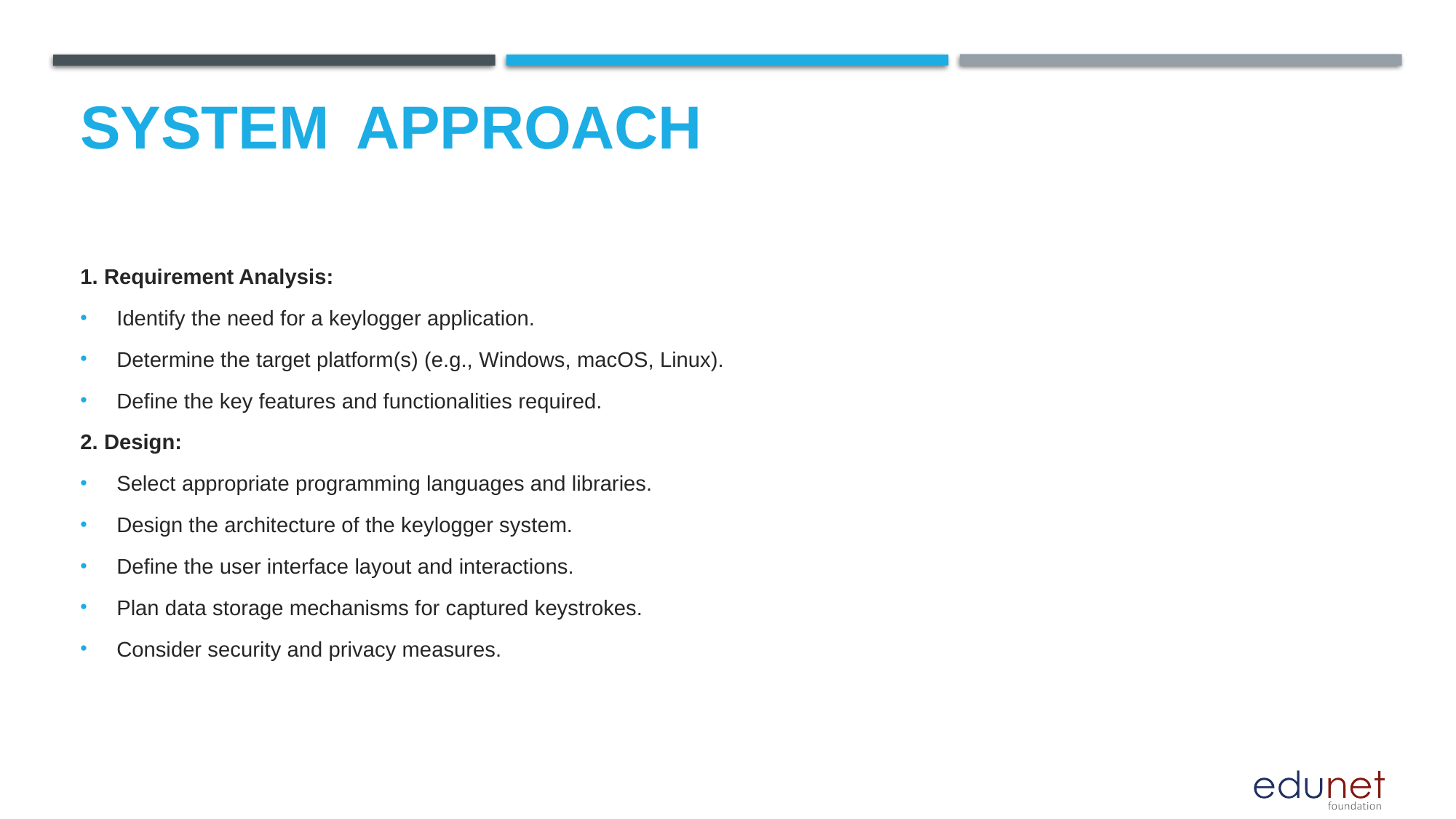

# System  Approach
1. Requirement Analysis:
Identify the need for a keylogger application.
Determine the target platform(s) (e.g., Windows, macOS, Linux).
Define the key features and functionalities required.
2. Design:
Select appropriate programming languages and libraries.
Design the architecture of the keylogger system.
Define the user interface layout and interactions.
Plan data storage mechanisms for captured keystrokes.
Consider security and privacy measures.